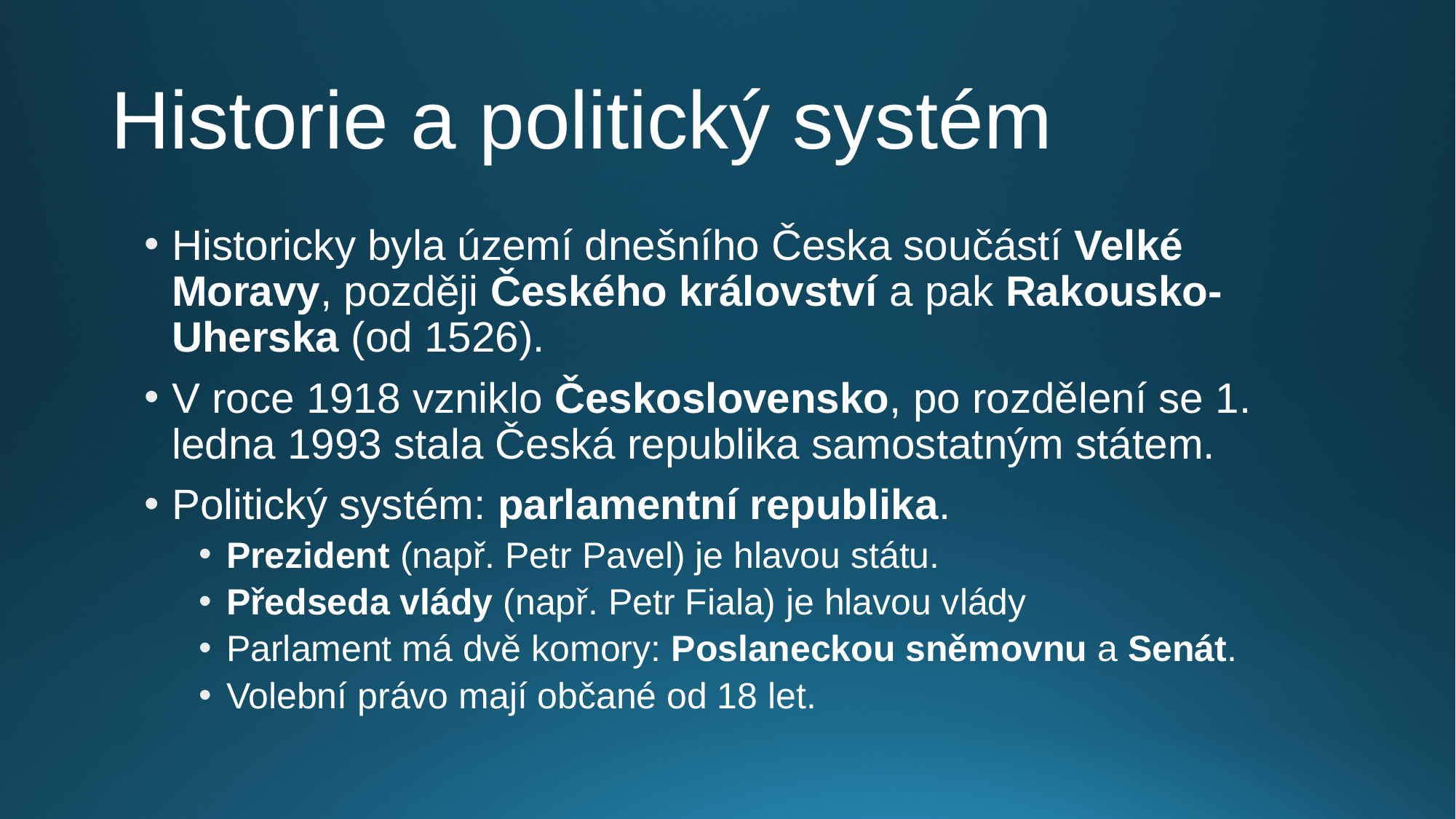

# Historie a politický systém
Historicky byla území dnešního Česka součástí Velké Moravy, později Českého království a pak Rakousko-Uherska (od 1526).
V roce 1918 vzniklo Československo, po rozdělení se 1. ledna 1993 stala Česká republika samostatným státem.
Politický systém: parlamentní republika.
Prezident (např. Petr Pavel) je hlavou státu.
Předseda vlády (např. Petr Fiala) je hlavou vlády
Parlament má dvě komory: Poslaneckou sněmovnu a Senát.
Volební právo mají občané od 18 let.